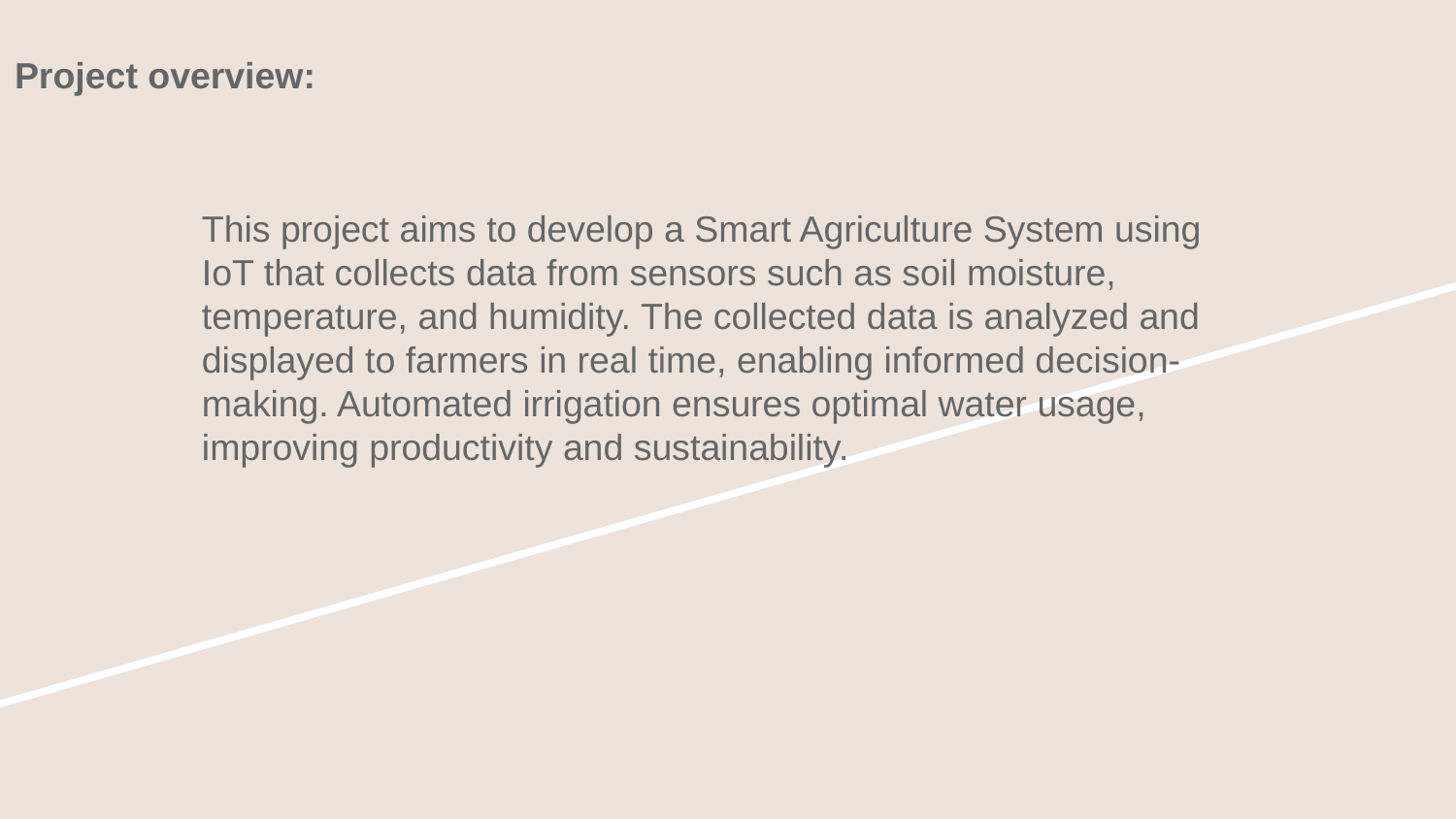

Project overview:
This project aims to develop a Smart Agriculture System using IoT that collects data from sensors such as soil moisture, temperature, and humidity. The collected data is analyzed and displayed to farmers in real time, enabling informed decision-making. Automated irrigation ensures optimal water usage, improving productivity and sustainability.